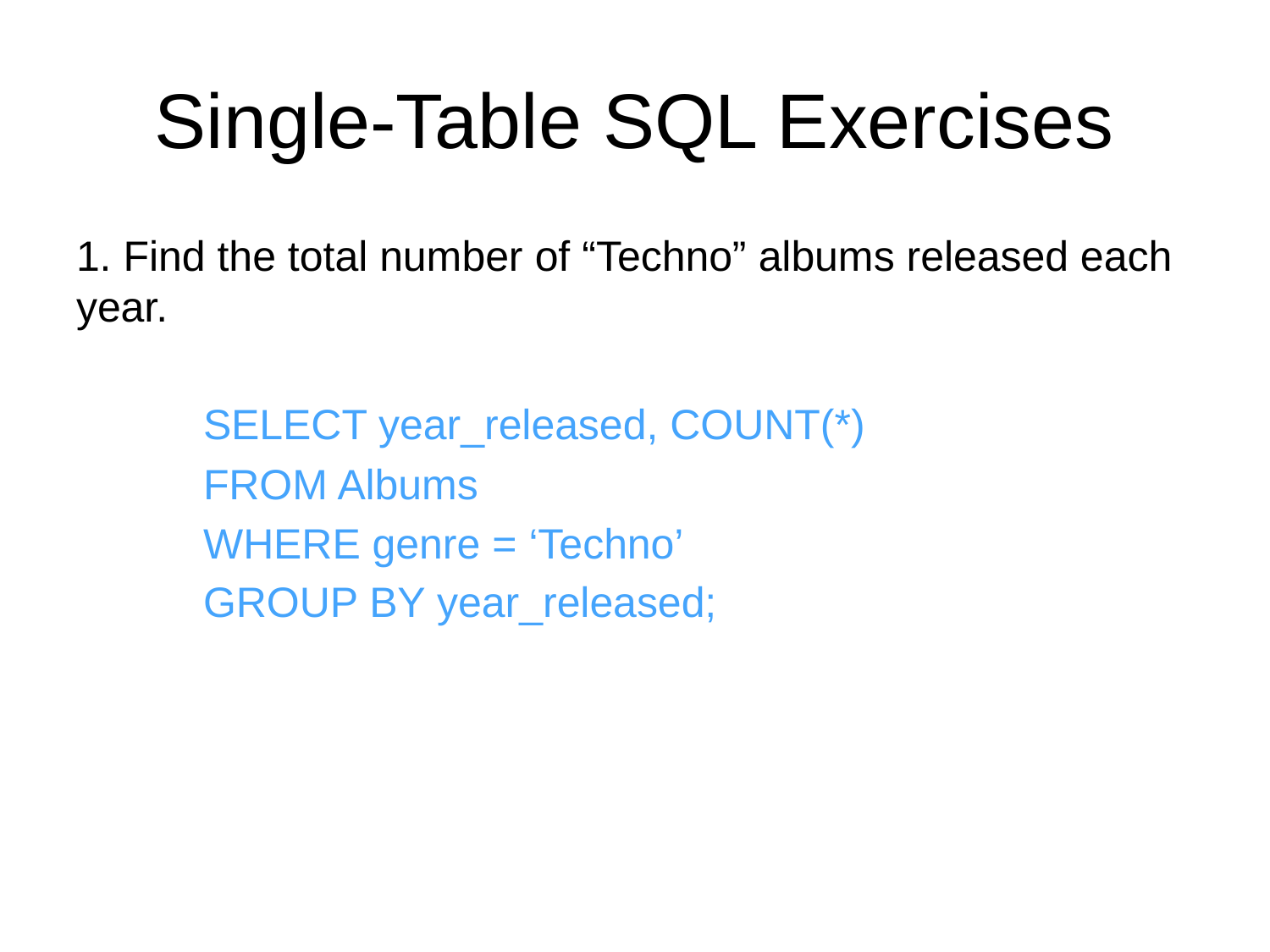

# Single-Table SQL Exercises
1. Find the total number of “Techno” albums released each year.

	SELECT year_released, COUNT(*)
	FROM Albums
	WHERE genre = ‘Techno’
	GROUP BY year_released;